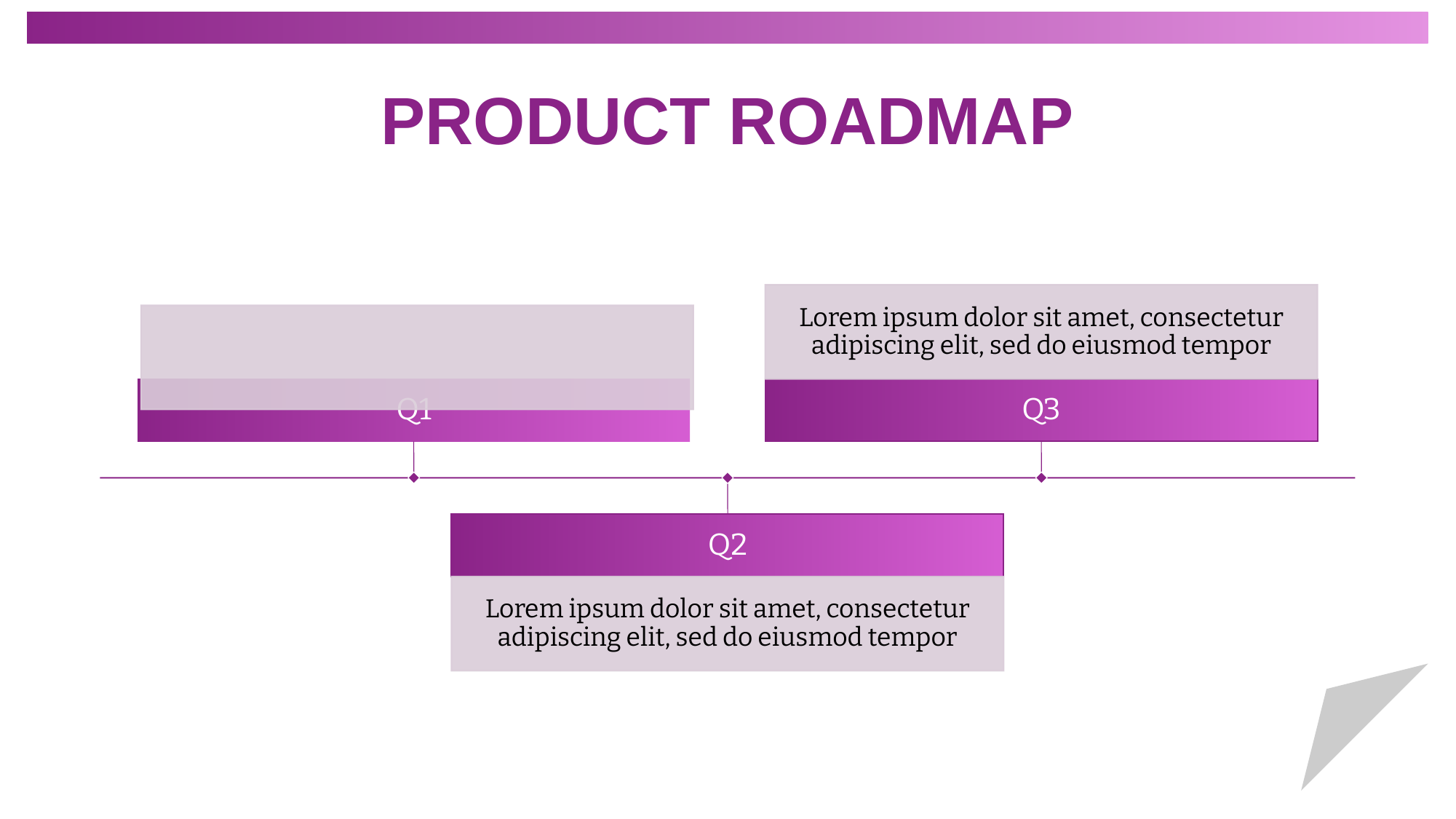

# PRODUCT ROADMAP
Q1

Q2
Lorem ipsum dolor sit amet, consectetur adipiscing elit, sed do eiusmod tempor
Q3
Lorem ipsum dolor sit amet, consectetur adipiscing elit, sed do eiusmod tempor